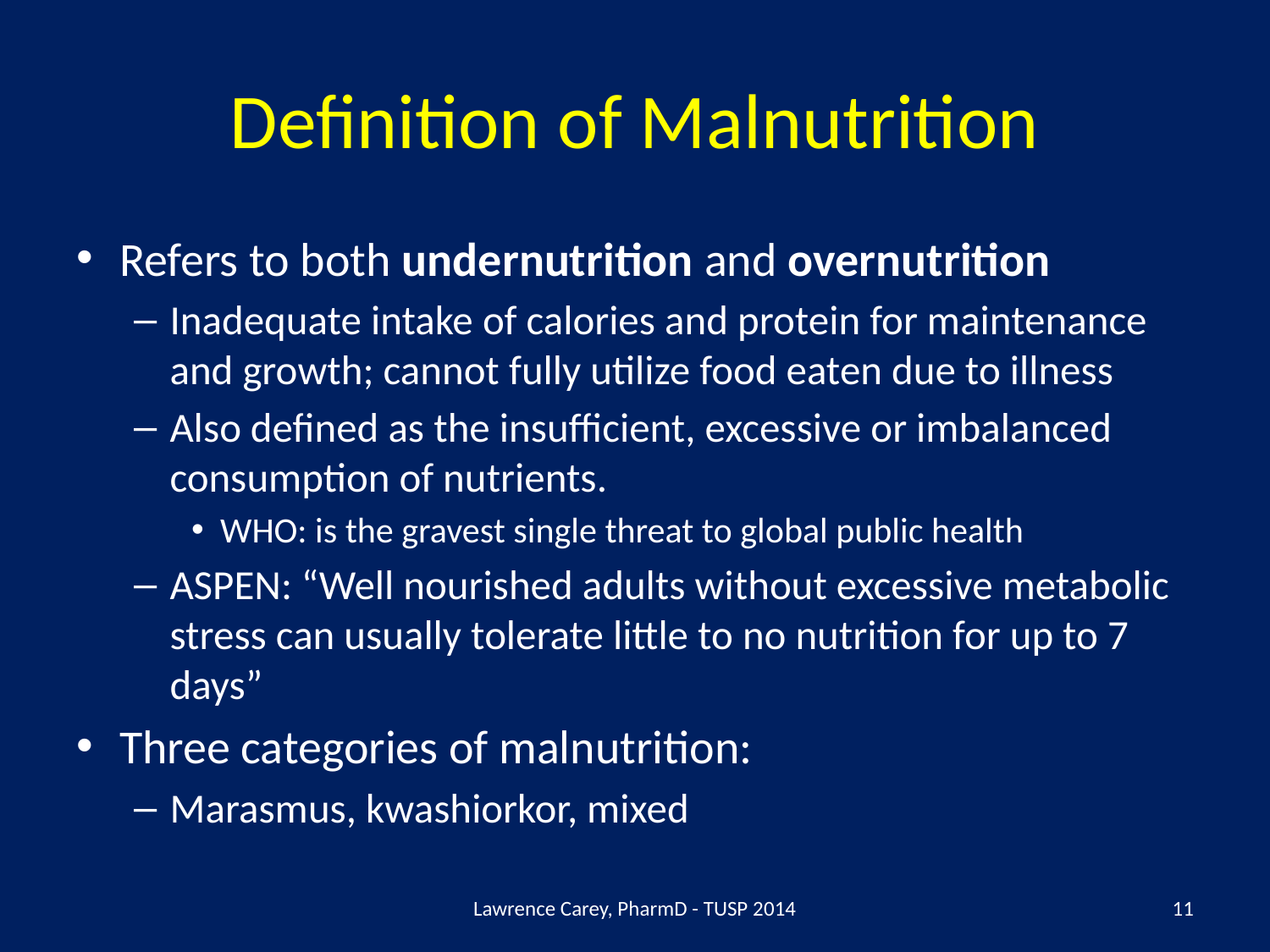

# Definition of Malnutrition
Refers to both undernutrition and overnutrition
Inadequate intake of calories and protein for maintenance and growth; cannot fully utilize food eaten due to illness
Also defined as the insufficient, excessive or imbalanced consumption of nutrients.
WHO: is the gravest single threat to global public health
ASPEN: “Well nourished adults without excessive metabolic stress can usually tolerate little to no nutrition for up to 7 days”
Three categories of malnutrition:
Marasmus, kwashiorkor, mixed
Lawrence Carey, PharmD - TUSP 2014
11